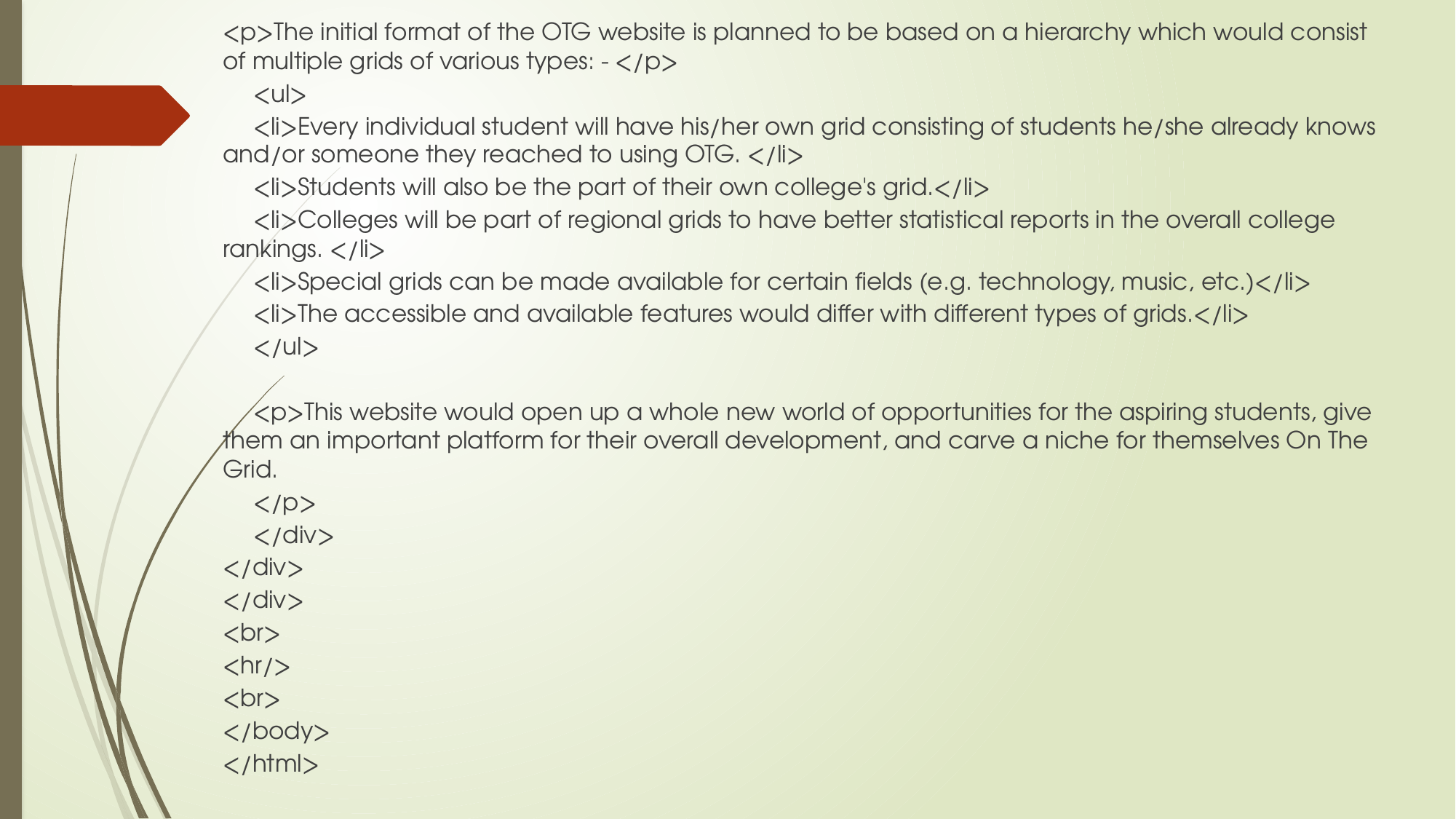

<p>The initial format of the OTG website is planned to be based on a hierarchy which would consist of multiple grids of various types: - </p>
	<ul>
		<li>Every individual student will have his/her own grid consisting of students he/she already knows and/or someone they reached to using OTG. </li>
		<li>Students will also be the part of their own college's grid.</li>
		<li>Colleges will be part of regional grids to have better statistical reports in the overall college rankings. </li>
		<li>Special grids can be made available for certain fields (e.g. technology, music, etc.)</li>
		<li>The accessible and available features would differ with different types of grids.</li>
	</ul>

	<p>This website would open up a whole new world of opportunities for the aspiring students, give them an important platform for their overall development, and carve a niche for themselves On The Grid.
	</p>
	</div>
</div>
</div>
<br>
<hr/>
<br>
</body>
</html>